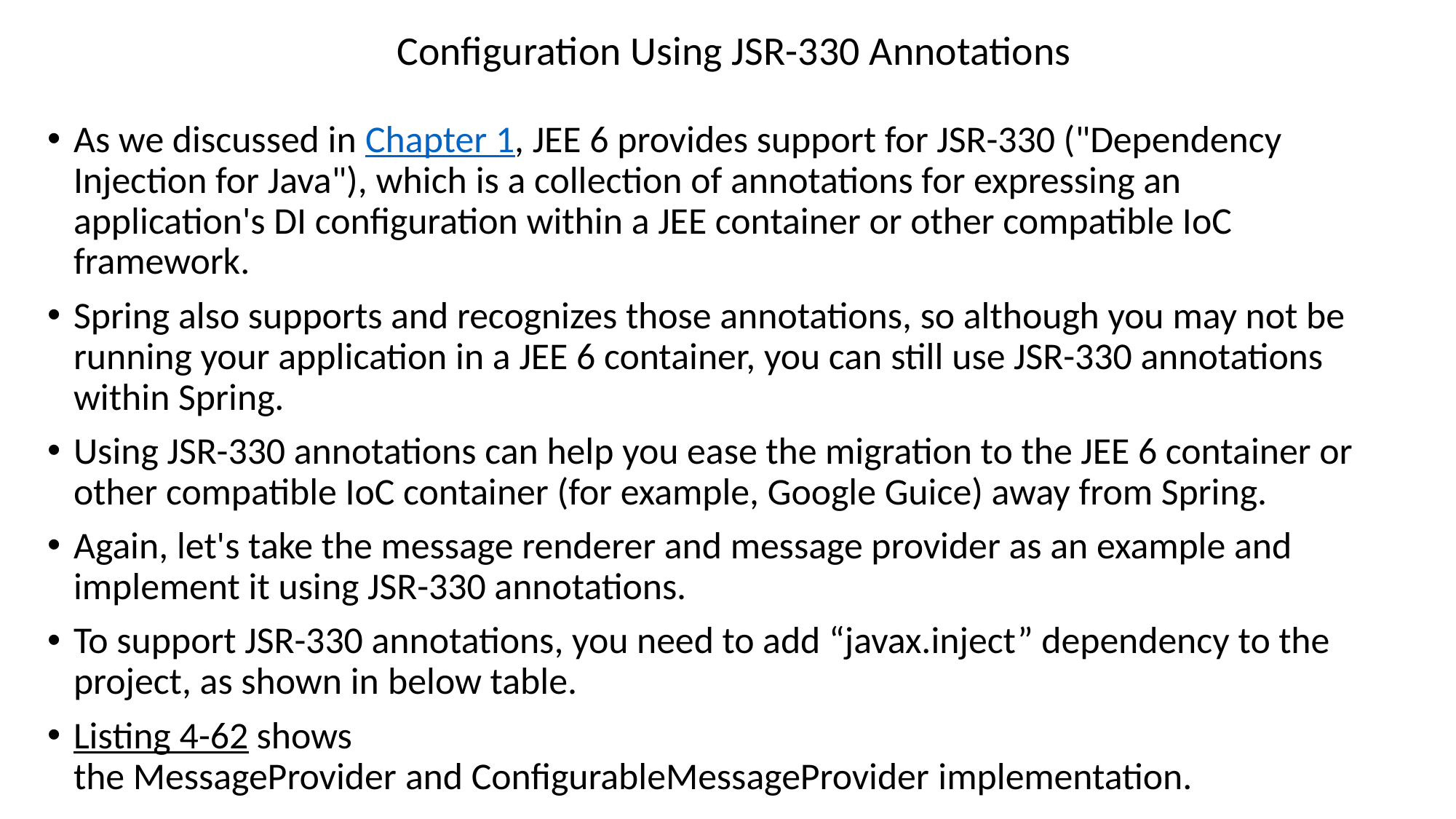

# Configuration Using JSR-330 Annotations
As we discussed in Chapter 1, JEE 6 provides support for JSR-330 ("Dependency Injection for Java"), which is a collection of annotations for expressing an application's DI configuration within a JEE container or other compatible IoC framework.
Spring also supports and recognizes those annotations, so although you may not be running your application in a JEE 6 container, you can still use JSR-330 annotations within Spring.
Using JSR-330 annotations can help you ease the migration to the JEE 6 container or other compatible IoC container (for example, Google Guice) away from Spring.
Again, let's take the message renderer and message provider as an example and implement it using JSR-330 annotations.
To support JSR-330 annotations, you need to add “javax.inject” dependency to the project, as shown in below table.
Listing 4-62 shows the MessageProvider and ConfigurableMessageProvider implementation.